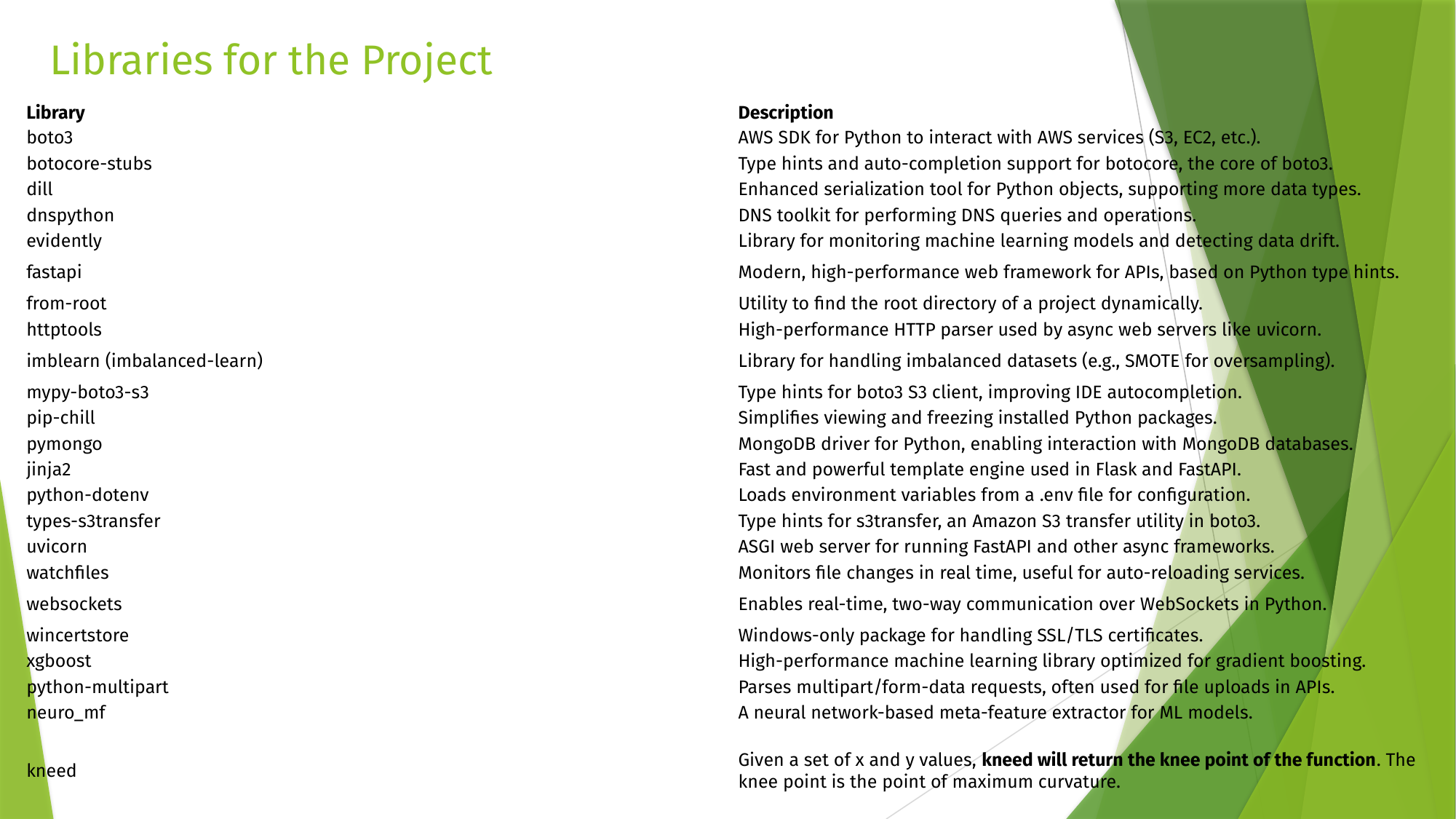

# Libraries for the Project
| Library | Description |
| --- | --- |
| boto3 | AWS SDK for Python to interact with AWS services (S3, EC2, etc.). |
| botocore-stubs | Type hints and auto-completion support for botocore, the core of boto3. |
| dill | Enhanced serialization tool for Python objects, supporting more data types. |
| dnspython | DNS toolkit for performing DNS queries and operations. |
| evidently | Library for monitoring machine learning models and detecting data drift. |
| fastapi | Modern, high-performance web framework for APIs, based on Python type hints. |
| from-root | Utility to find the root directory of a project dynamically. |
| httptools | High-performance HTTP parser used by async web servers like uvicorn. |
| imblearn (imbalanced-learn) | Library for handling imbalanced datasets (e.g., SMOTE for oversampling). |
| mypy-boto3-s3 | Type hints for boto3 S3 client, improving IDE autocompletion. |
| pip-chill | Simplifies viewing and freezing installed Python packages. |
| pymongo | MongoDB driver for Python, enabling interaction with MongoDB databases. |
| jinja2 | Fast and powerful template engine used in Flask and FastAPI. |
| python-dotenv | Loads environment variables from a .env file for configuration. |
| types-s3transfer | Type hints for s3transfer, an Amazon S3 transfer utility in boto3. |
| uvicorn | ASGI web server for running FastAPI and other async frameworks. |
| watchfiles | Monitors file changes in real time, useful for auto-reloading services. |
| websockets | Enables real-time, two-way communication over WebSockets in Python. |
| wincertstore | Windows-only package for handling SSL/TLS certificates. |
| xgboost | High-performance machine learning library optimized for gradient boosting. |
| python-multipart | Parses multipart/form-data requests, often used for file uploads in APIs. |
| neuro\_mf | A neural network-based meta-feature extractor for ML models. |
| kneed | Given a set of x and y values, kneed will return the knee point of the function. The knee point is the point of maximum curvature. |